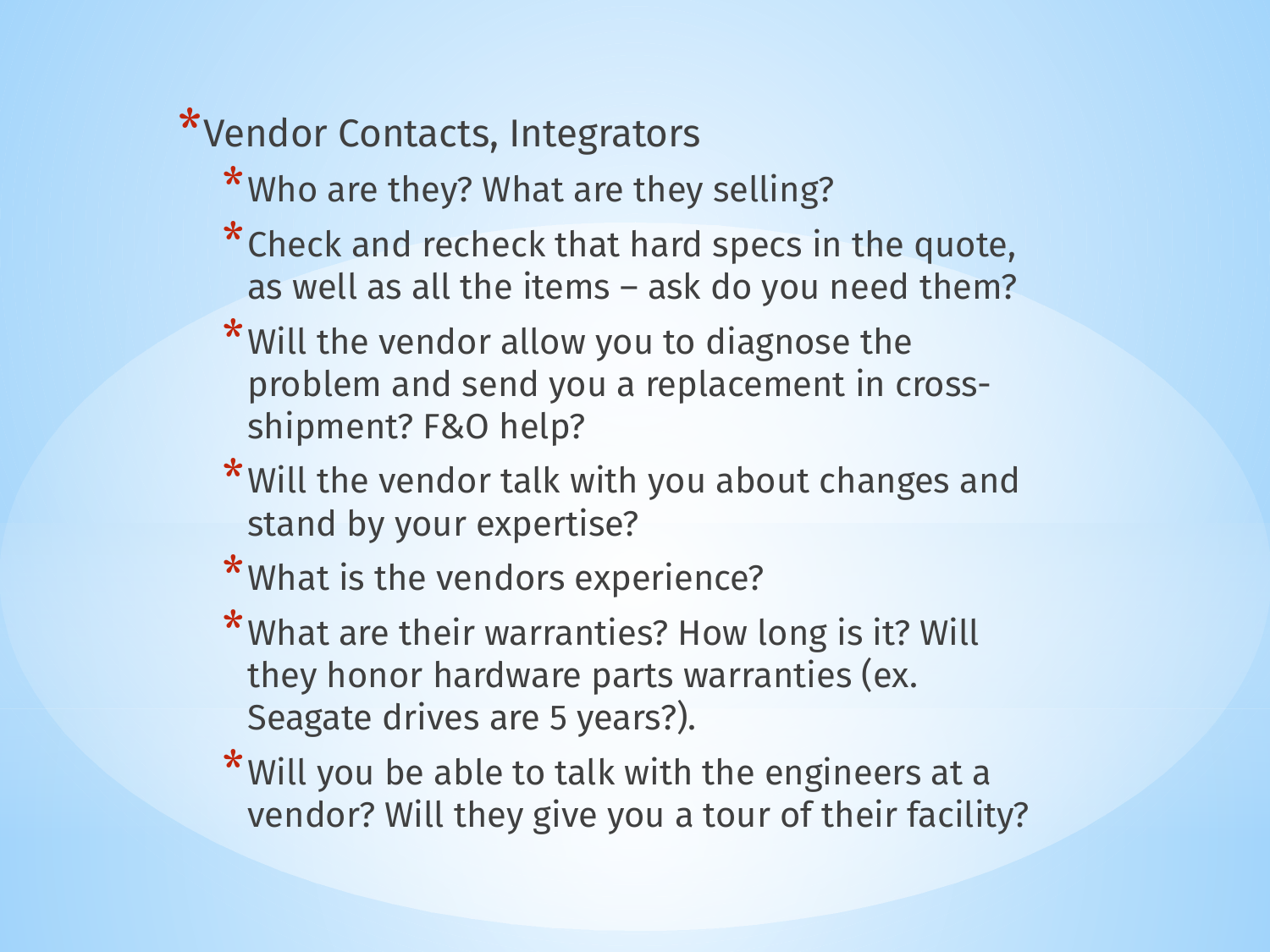

Vendor Contacts, Integrators
Who are they? What are they selling?
Check and recheck that hard specs in the quote, as well as all the items – ask do you need them?
Will the vendor allow you to diagnose the problem and send you a replacement in cross- shipment? F&O help?
Will the vendor talk with you about changes and stand by your expertise?
What is the vendors experience?
What are their warranties? How long is it? Will they honor hardware parts warranties (ex. Seagate drives are 5 years?).
Will you be able to talk with the engineers at a vendor? Will they give you a tour of their facility?